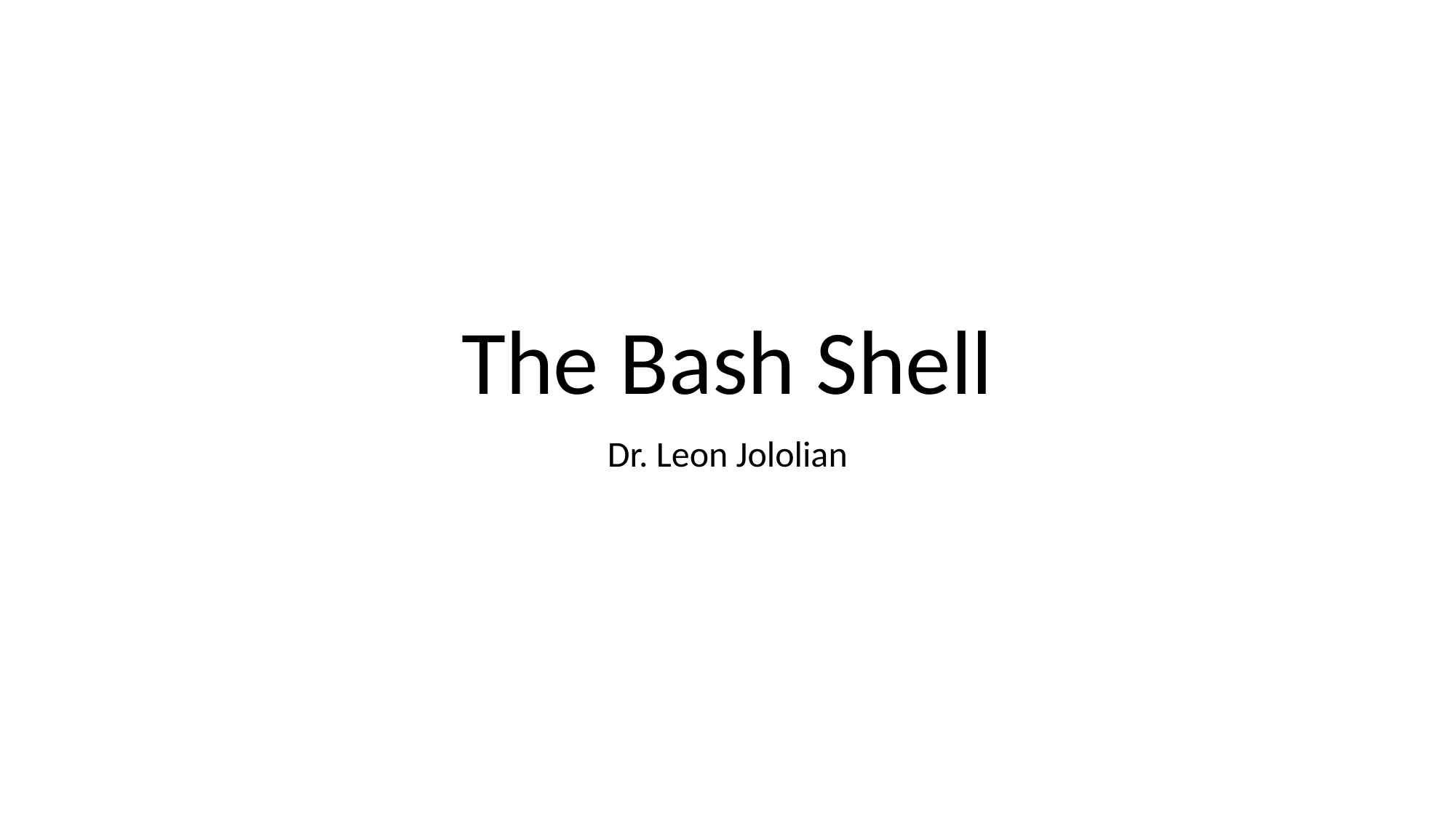

# The Bash Shell
Dr. Leon Jololian